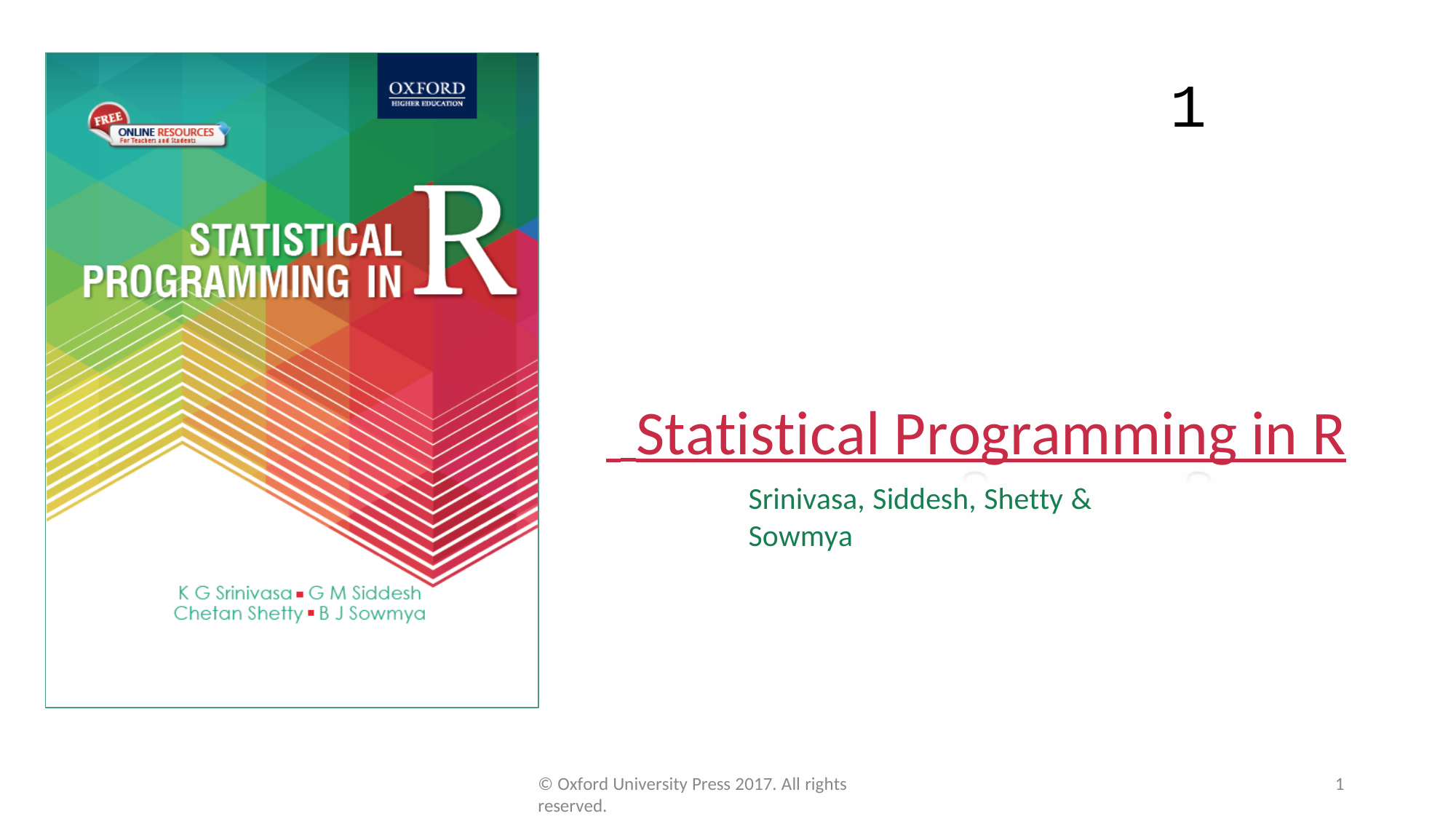

1
  Statistical Programming in R

Srinivasa, Siddesh, Shetty & Sowmya
© Oxford University Press 2017. All rights reserved.
1